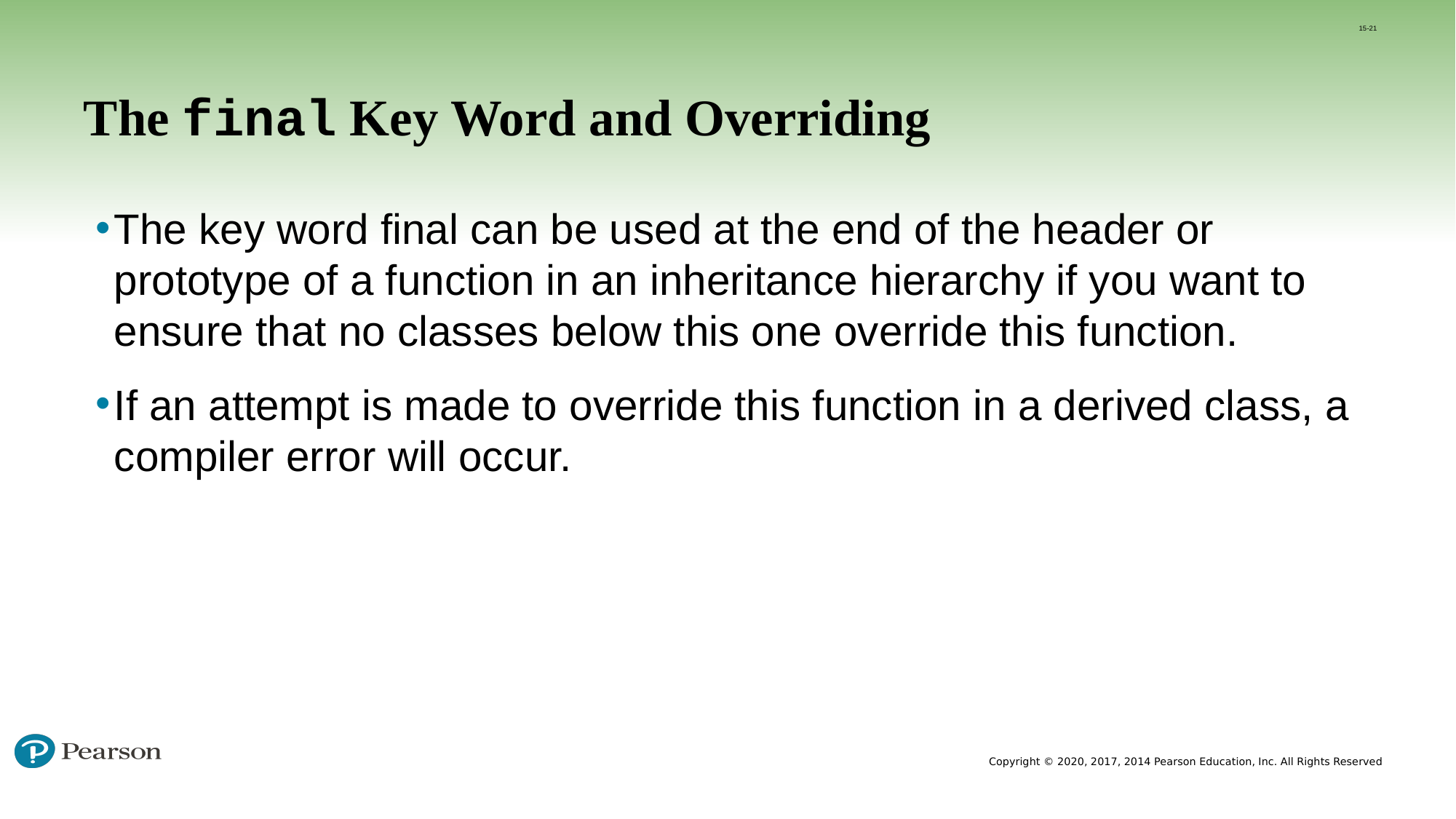

15-21
# The final Key Word and Overriding
The key word final can be used at the end of the header or prototype of a function in an inheritance hierarchy if you want to ensure that no classes below this one override this function.
If an attempt is made to override this function in a derived class, a compiler error will occur.